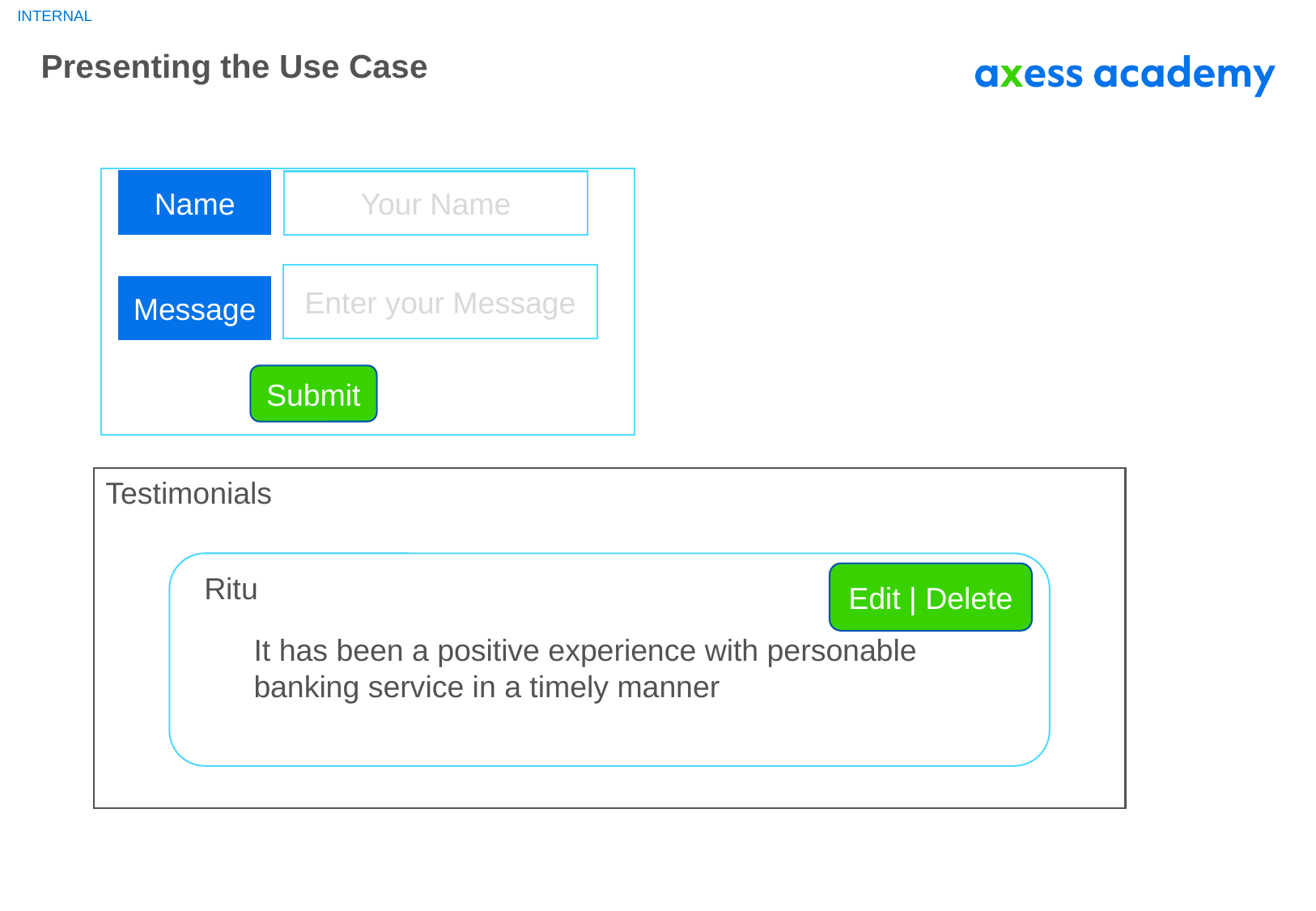

# Presenting the Use Case

Name
Your Name
Enter your Message
Message
Submit
Testimonials

Ritu
Edit | Delete
It has been a positive experience with personable banking service in a timely manner